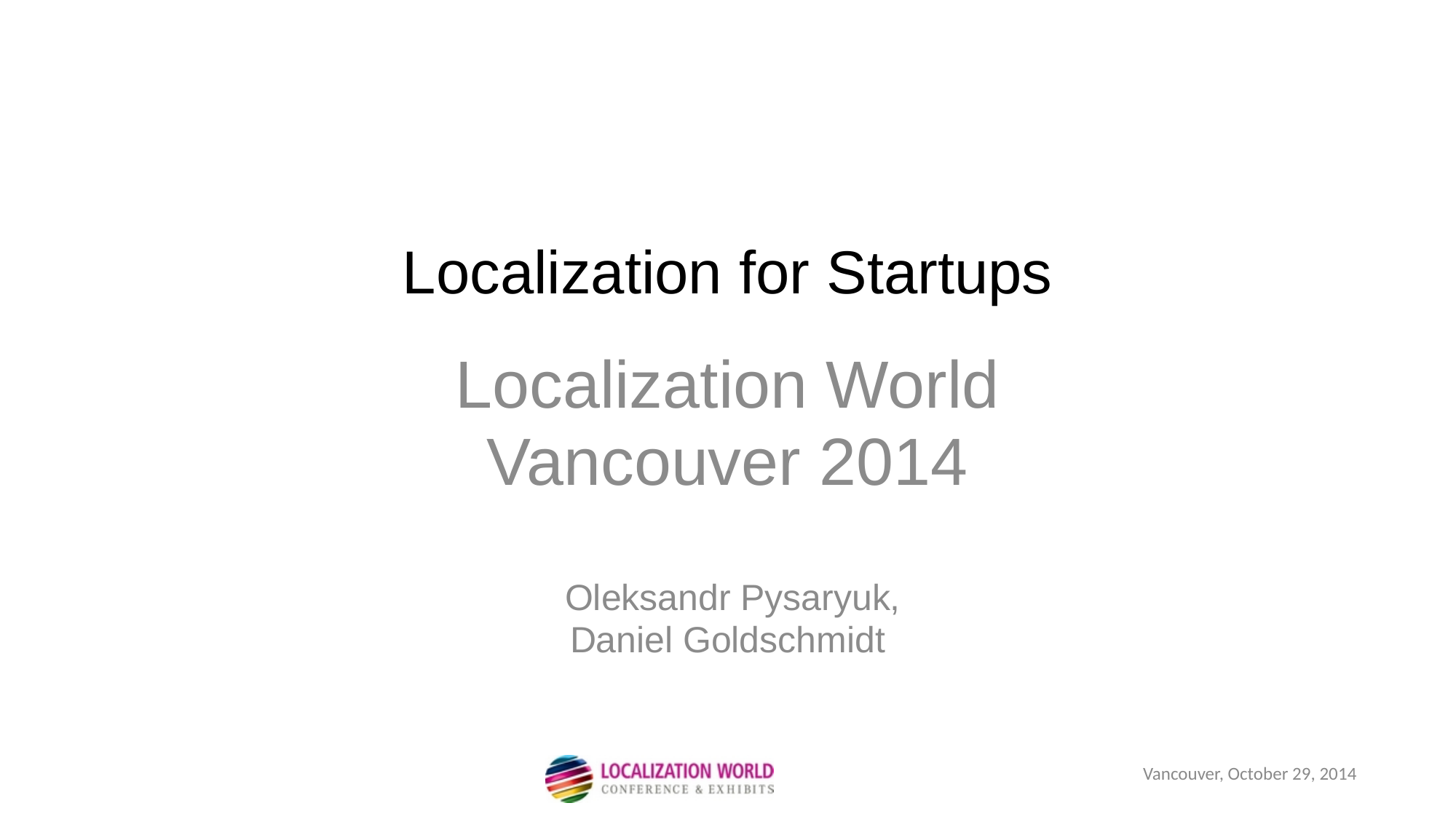

Localization for Startups
Localization World
Vancouver 2014

 Oleksandr Pysaryuk,
Daniel Goldschmidt